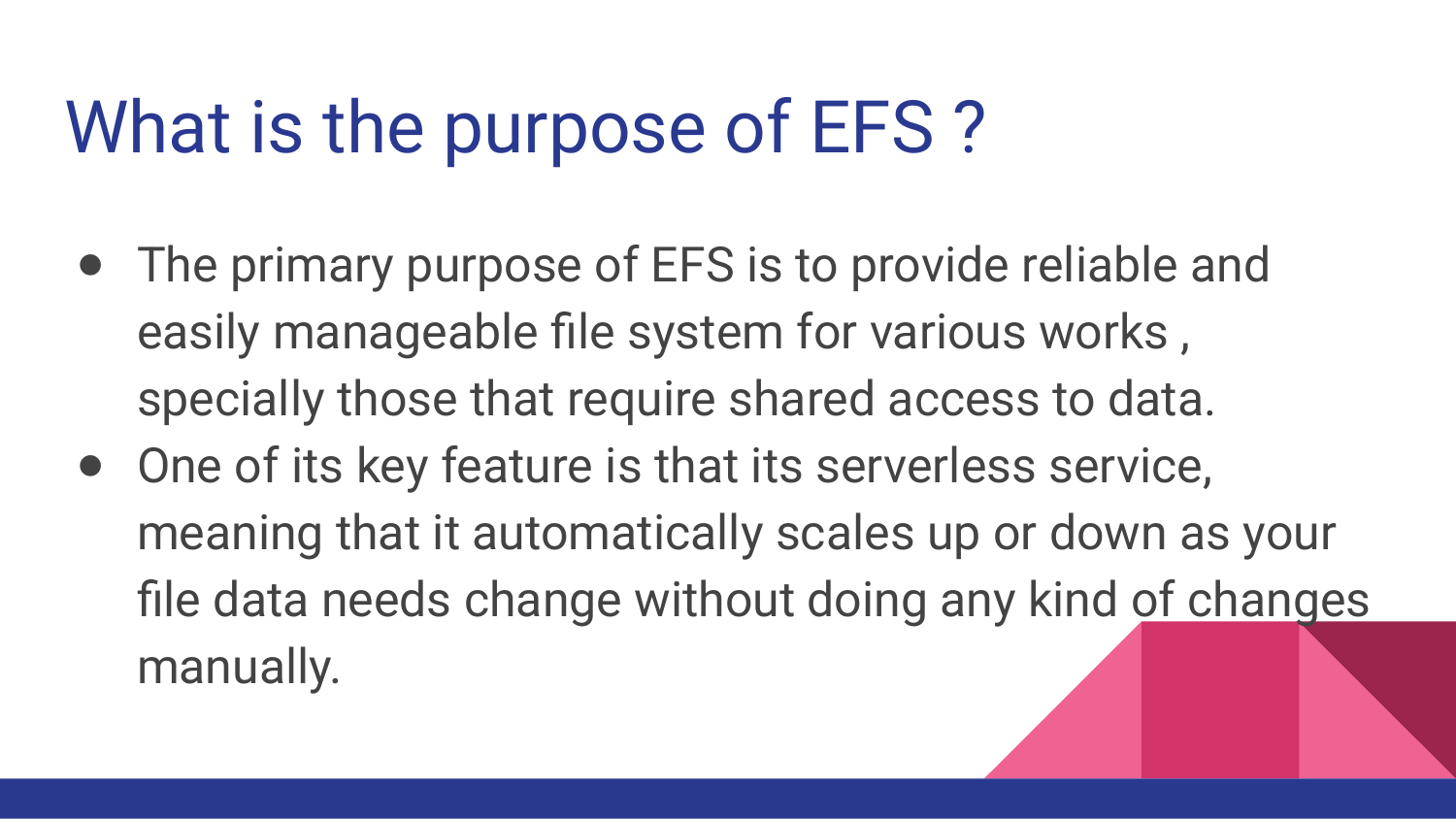

# What is the purpose of EFS ?
The primary purpose of EFS is to provide reliable and easily manageable file system for various works , specially those that require shared access to data.
One of its key feature is that its serverless service, meaning that it automatically scales up or down as your file data needs change without doing any kind of changes manually.